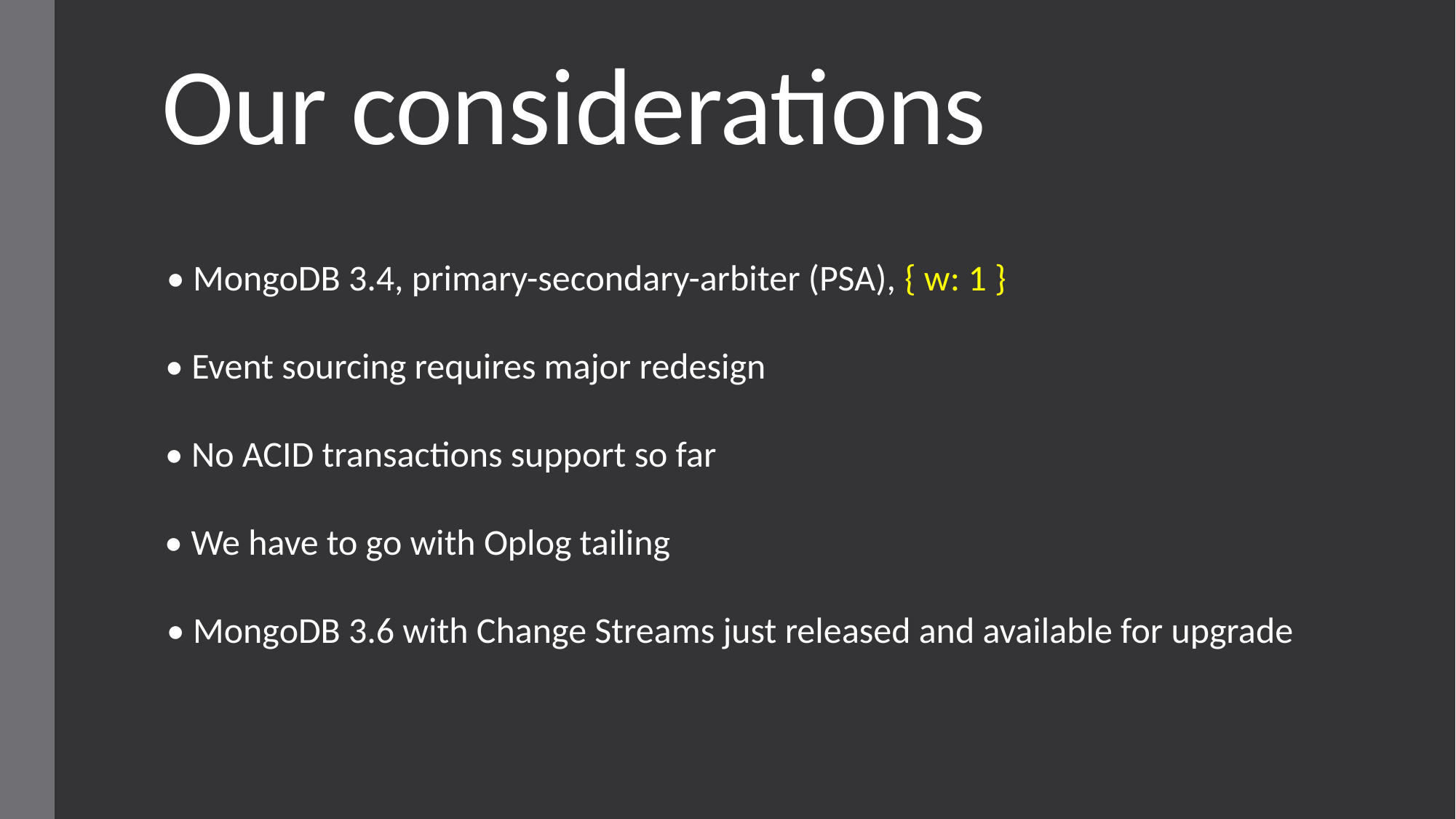

# Our considerations
• MongoDB 3.4, primary-secondary-arbiter (PSA), { w: 1 }
• Event sourcing requires major redesign
• No ACID transactions support so far
• We have to go with Oplog tailing
• MongoDB 3.6 with Change Streams just released and available for upgrade